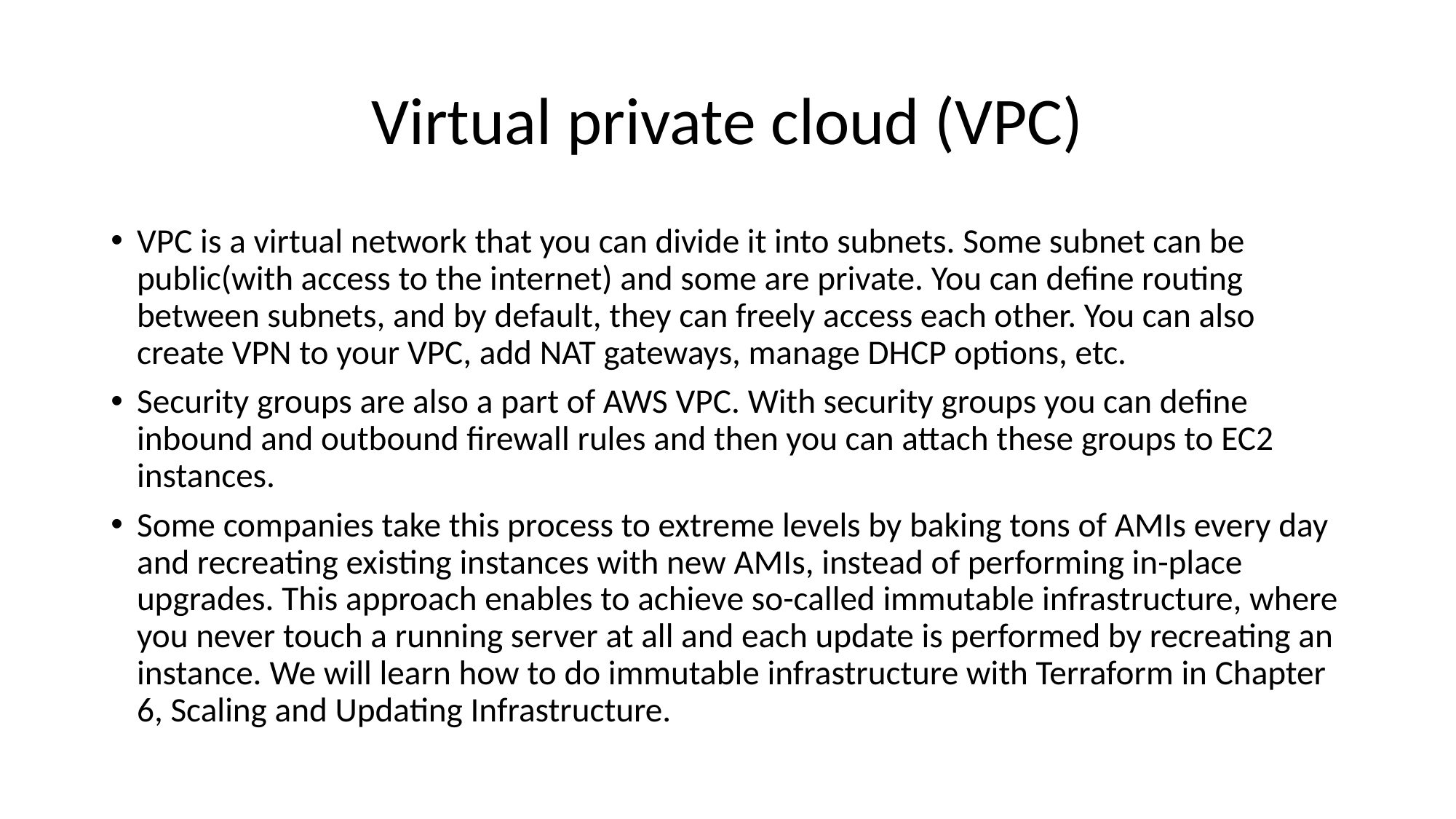

# Virtual private cloud (VPC)
VPC is a virtual network that you can divide it into subnets. Some subnet can be public(with access to the internet) and some are private. You can define routing between subnets, and by default, they can freely access each other. You can also create VPN to your VPC, add NAT gateways, manage DHCP options, etc.
Security groups are also a part of AWS VPC. With security groups you can define inbound and outbound firewall rules and then you can attach these groups to EC2 instances.
Some companies take this process to extreme levels by baking tons of AMIs every day and recreating existing instances with new AMIs, instead of performing in-place upgrades. This approach enables to achieve so-called immutable infrastructure, where you never touch a running server at all and each update is performed by recreating an instance. We will learn how to do immutable infrastructure with Terraform in Chapter 6, Scaling and Updating Infrastructure.